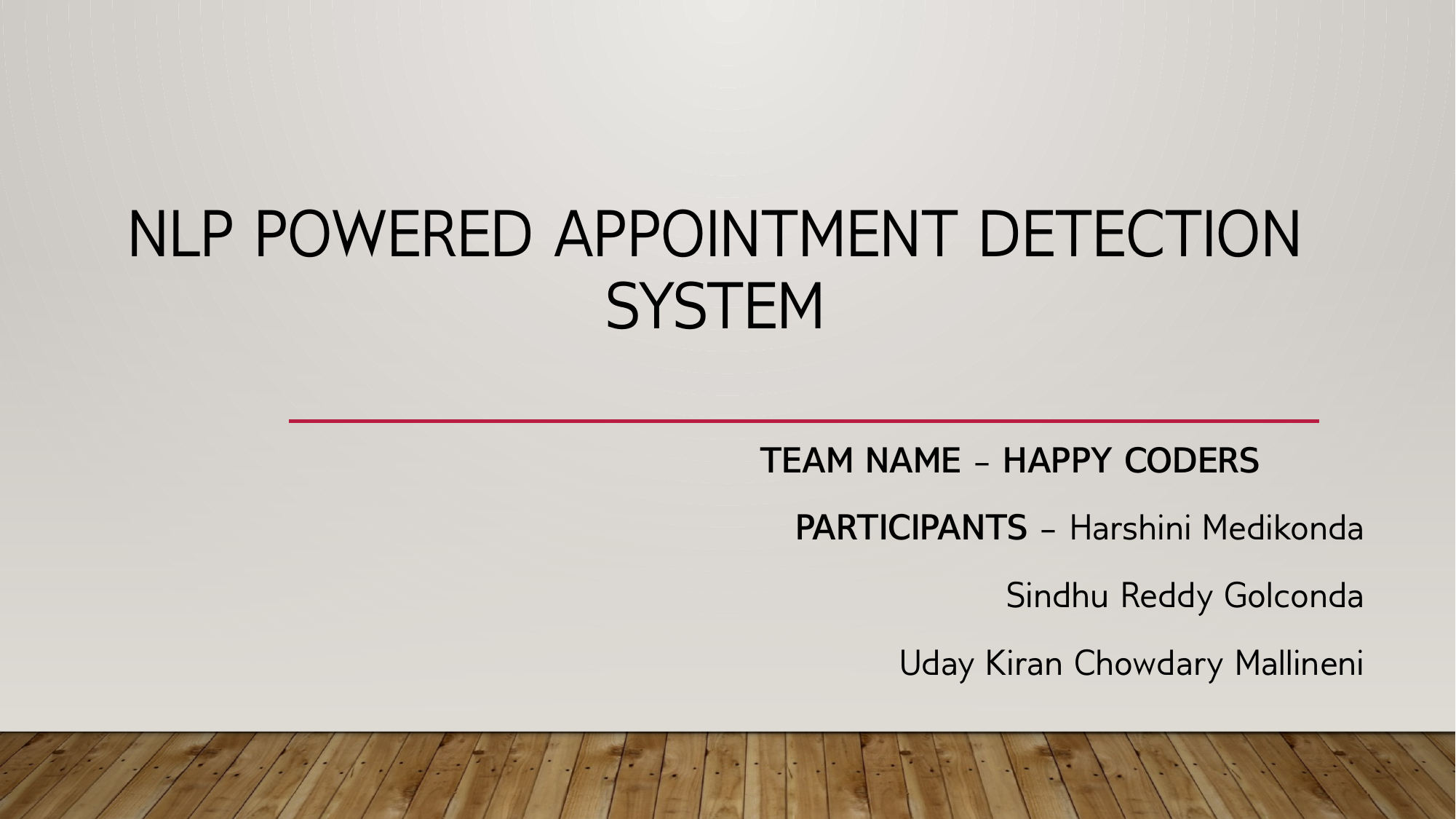

# NLP powered Appointment Detection System
				  TEAM NAME – HAPPY CODERS
Participants – Harshini Medikonda
Sindhu Reddy Golconda
Uday Kiran Chowdary Mallineni